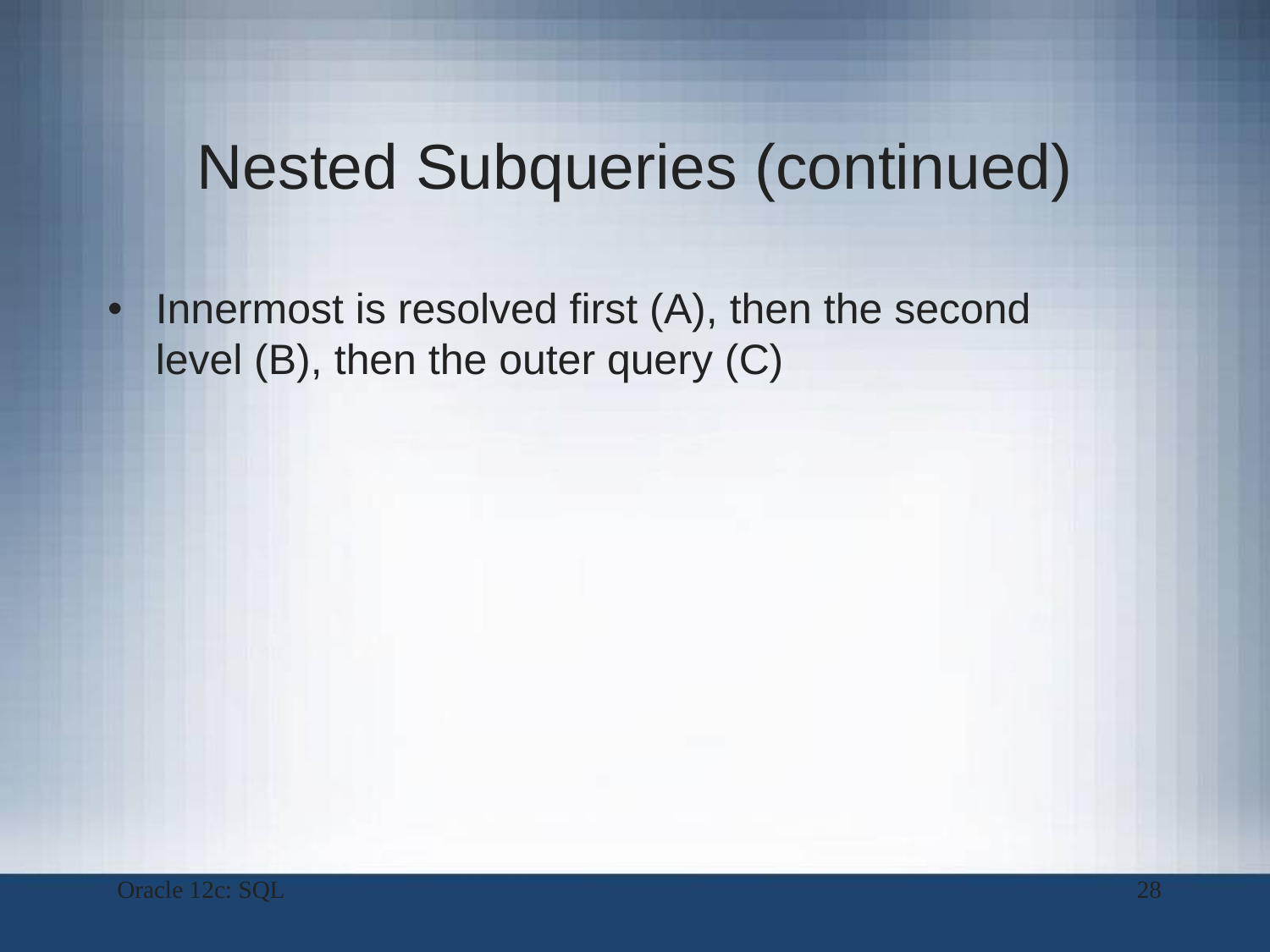

# Nested Subqueries (continued)
Innermost is resolved first (A), then the second level (B), then the outer query (C)

Oracle 12c: SQL
28